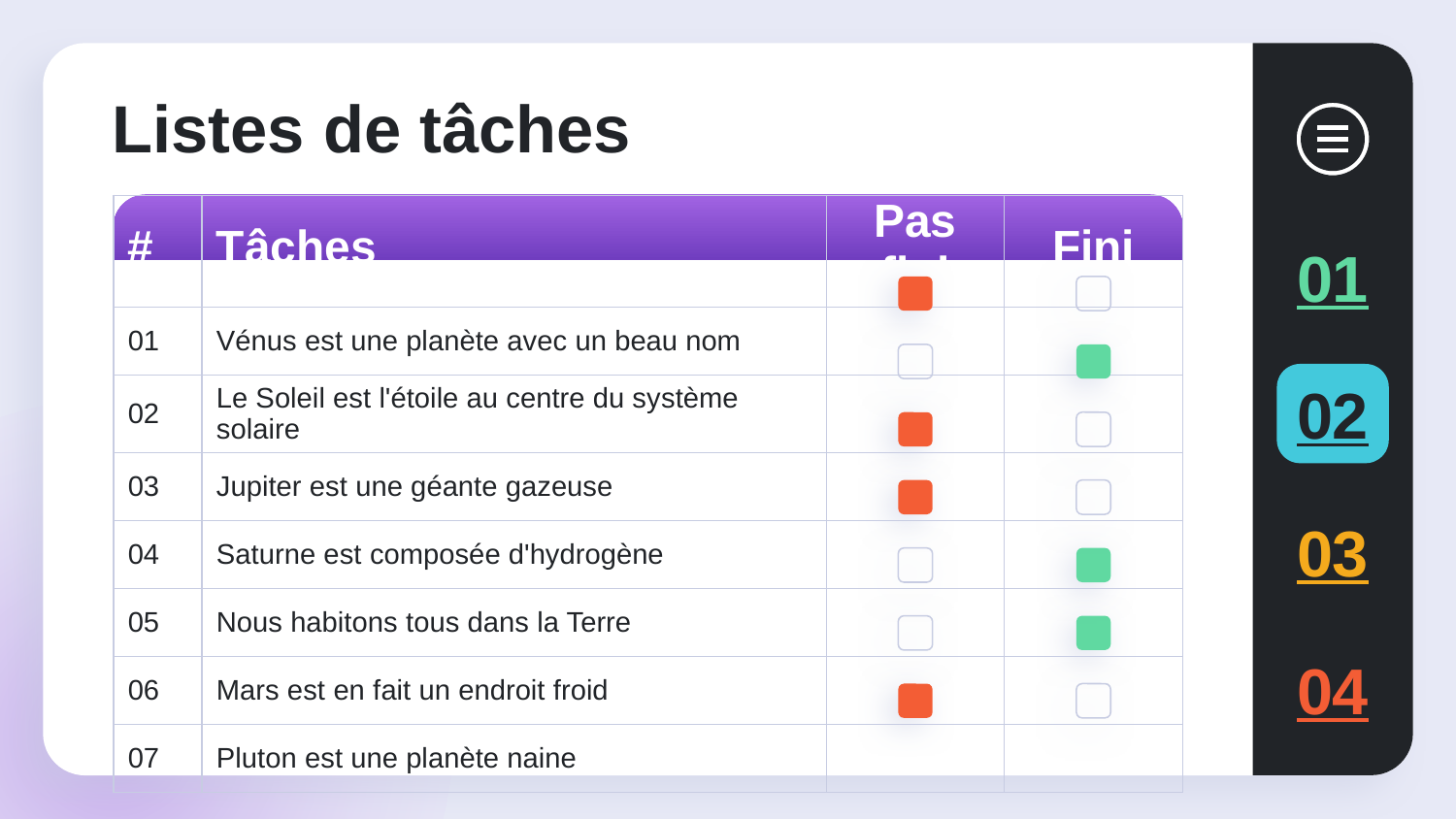

# Listes de tâches

| # | Tâches | Pas fini | Fini |
| --- | --- | --- | --- |
| 01 | Vénus est une planète avec un beau nom |  |  |
| 02 | Le Soleil est l'étoile au centre du système solaire |  |  |
| 03 | Jupiter est une géante gazeuse |  |  |
| 04 | Saturne est composée d'hydrogène |  |  |
| 05 | Nous habitons tous dans la Terre |  |  |
| 06 | Mars est en fait un endroit froid |  |  |
| 07 | Pluton est une planète naine |  |  |
01

02

03

04